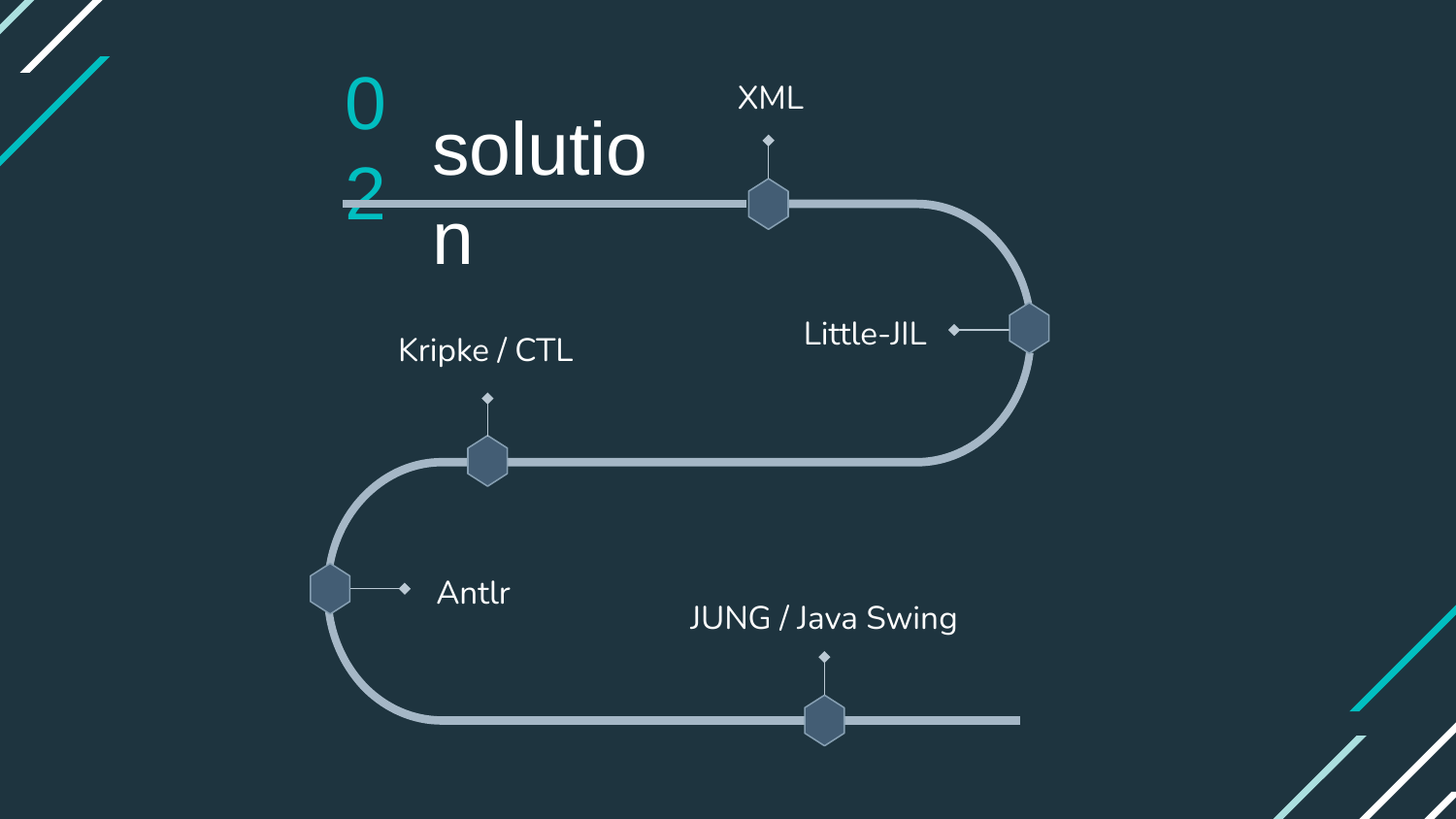

XML

solution
02

Little-JIL

Kripke / CTL

Antlr

JUNG / Java Swing